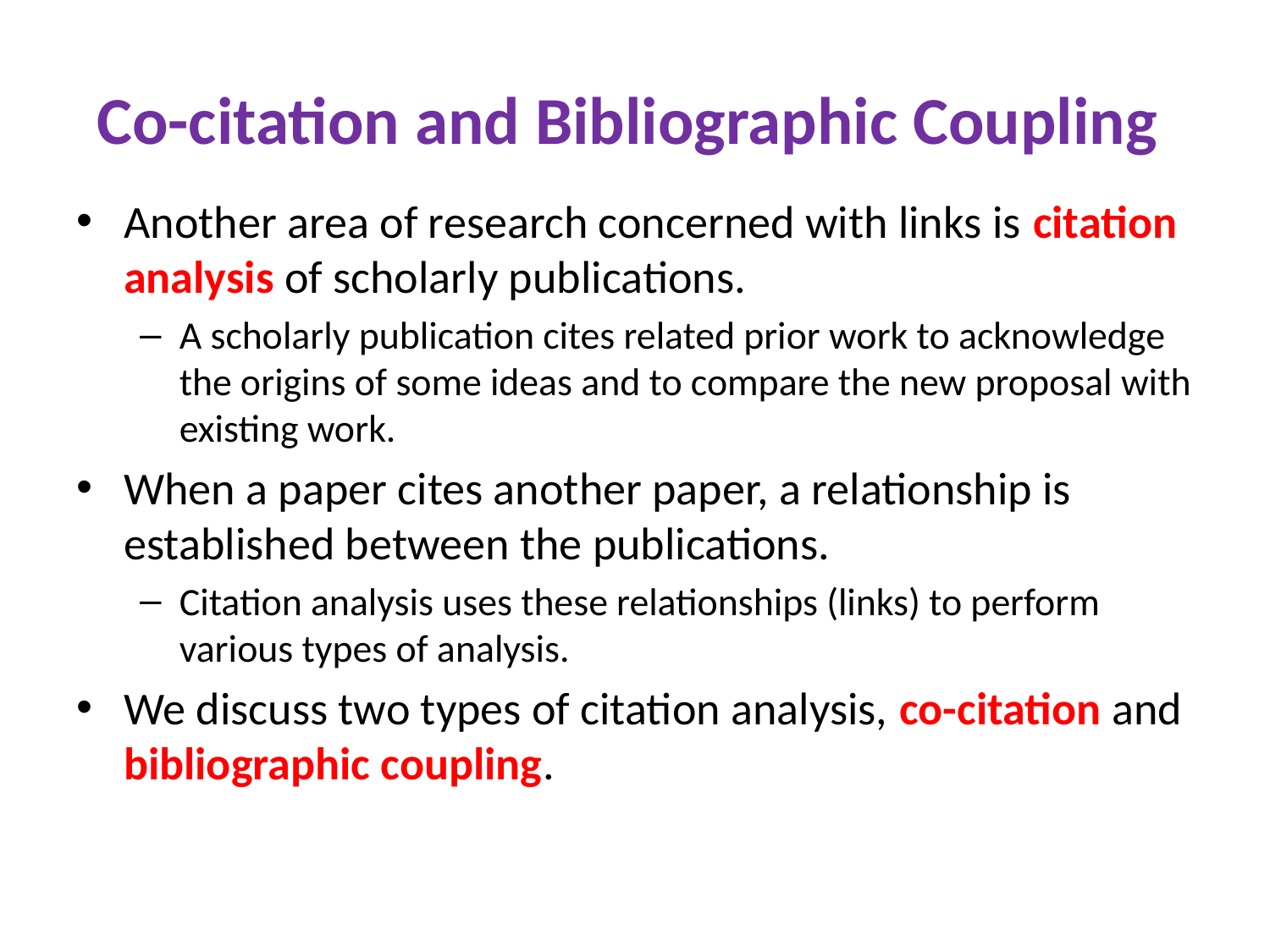

# Co-citation and Bibliographic Coupling
Another area of research concerned with links is citation analysis of scholarly publications.
A scholarly publication cites related prior work to acknowledge the origins of some ideas and to compare the new proposal with existing work.
When a paper cites another paper, a relationship is established between the publications.
Citation analysis uses these relationships (links) to perform various types of analysis.
We discuss two types of citation analysis, co-citation and bibliographic coupling.